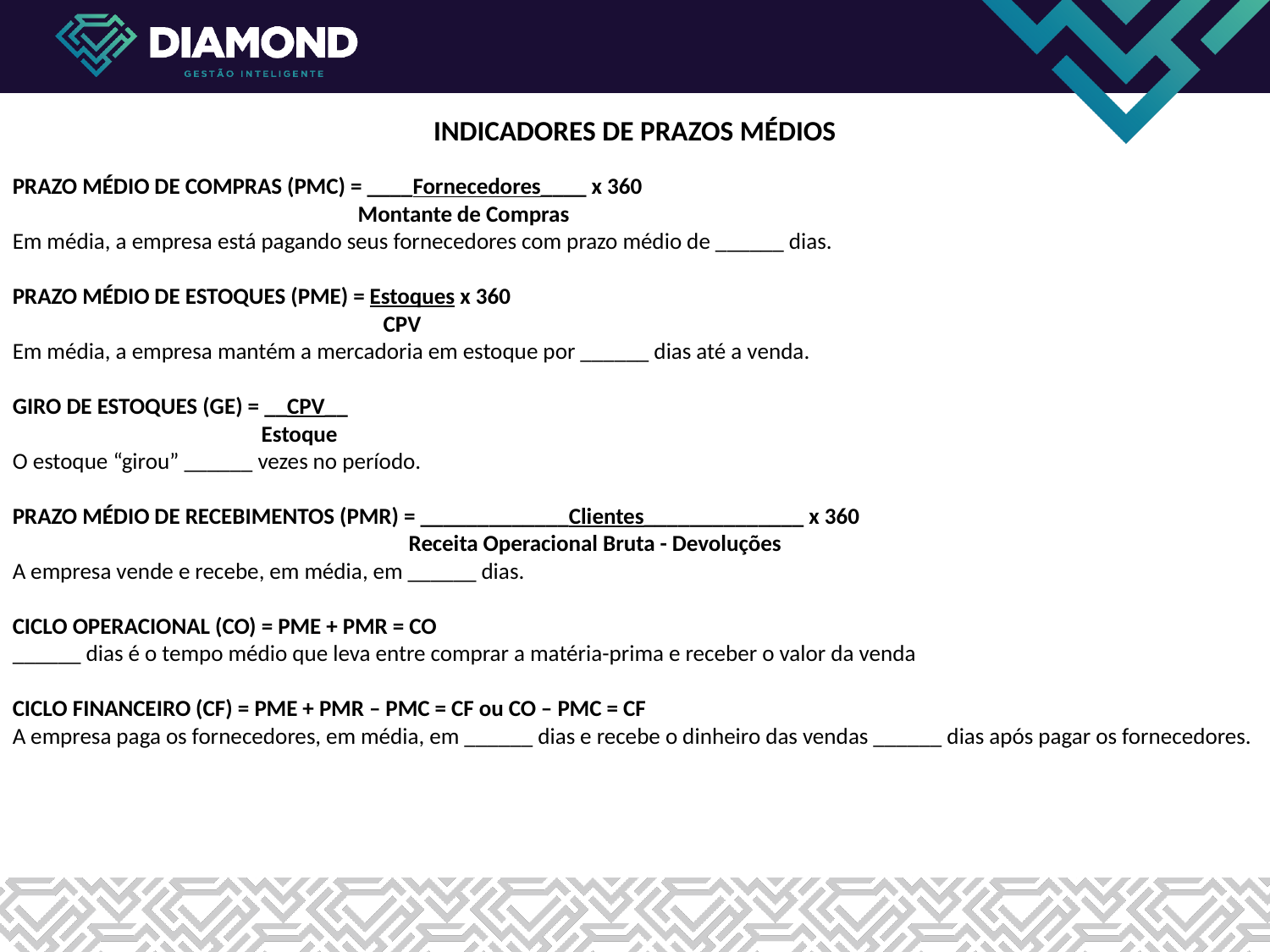

INDICADORES DE PRAZOS MÉDIOS

PRAZO MÉDIO DE COMPRAS (PMC) = ____Fornecedores____ x 360
               	                                           Montante de Compras
Em média, a empresa está pagando seus fornecedores com prazo médio de ______ dias.

PRAZO MÉDIO DE ESTOQUES (PME) = Estoques x 360
                                                                         CPV
Em média, a empresa mantém a mercadoria em estoque por ______ dias até a venda.

GIRO DE ESTOQUES (GE) = __CPV__
                                                 Estoque
O estoque “girou” ______ vezes no período.

PRAZO MÉDIO DE RECEBIMENTOS (PMR) = _____________Clientes______________ x 360
                                                                              Receita Operacional Bruta - Devoluções
A empresa vende e recebe, em média, em ______ dias.

CICLO OPERACIONAL (CO) = PME + PMR = CO
______ dias é o tempo médio que leva entre comprar a matéria-prima e receber o valor da venda

CICLO FINANCEIRO (CF) = PME + PMR – PMC = CF ou CO – PMC = CF
A empresa paga os fornecedores, em média, em ______ dias e recebe o dinheiro das vendas ______ dias após pagar os fornecedores.